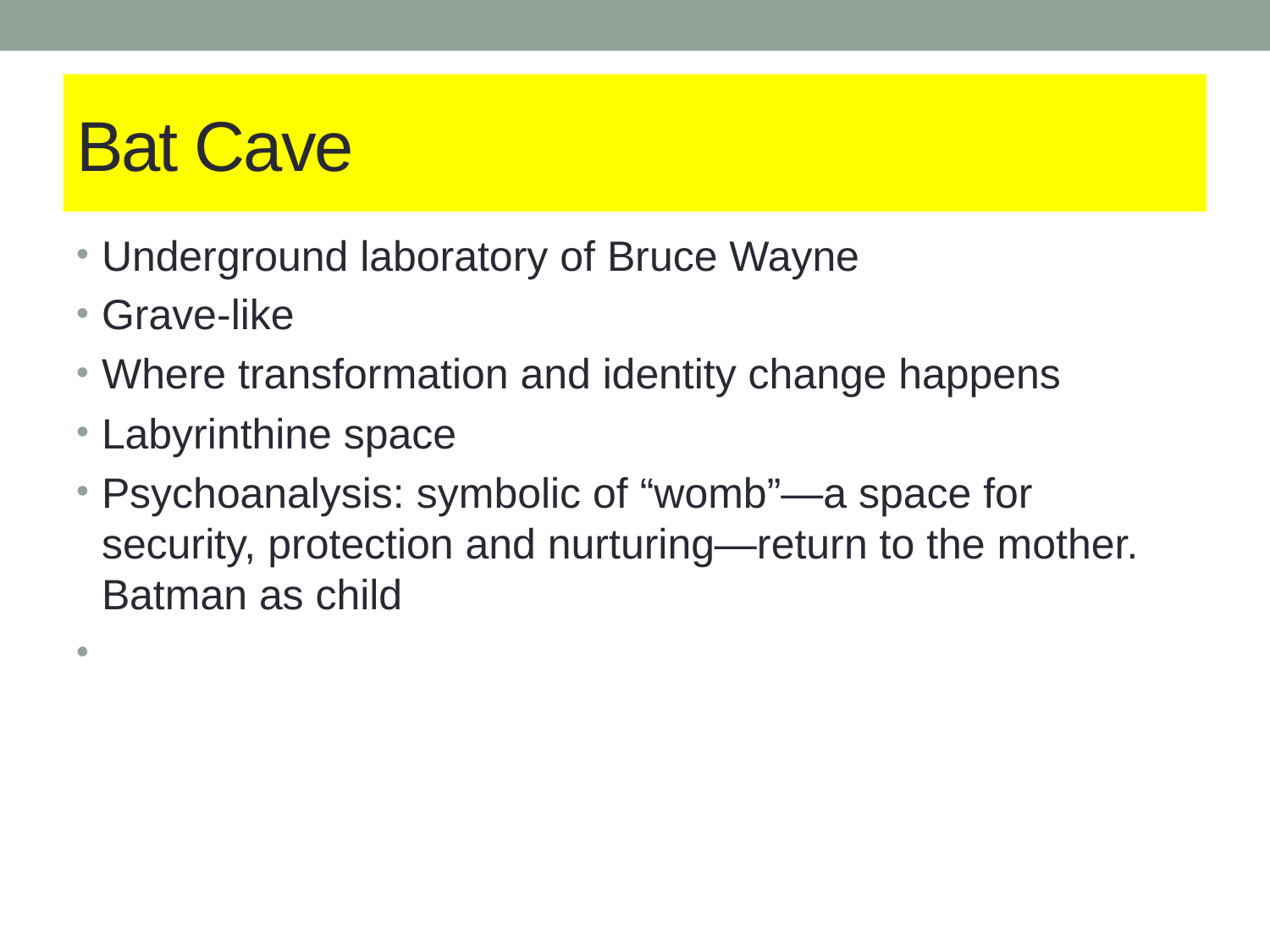

# Bat Cave
Underground laboratory of Bruce Wayne
Grave-like
Where transformation and identity change happens
Labyrinthine space
Psychoanalysis: symbolic of “womb”—a space for security, protection and nurturing—return to the mother. Batman as child